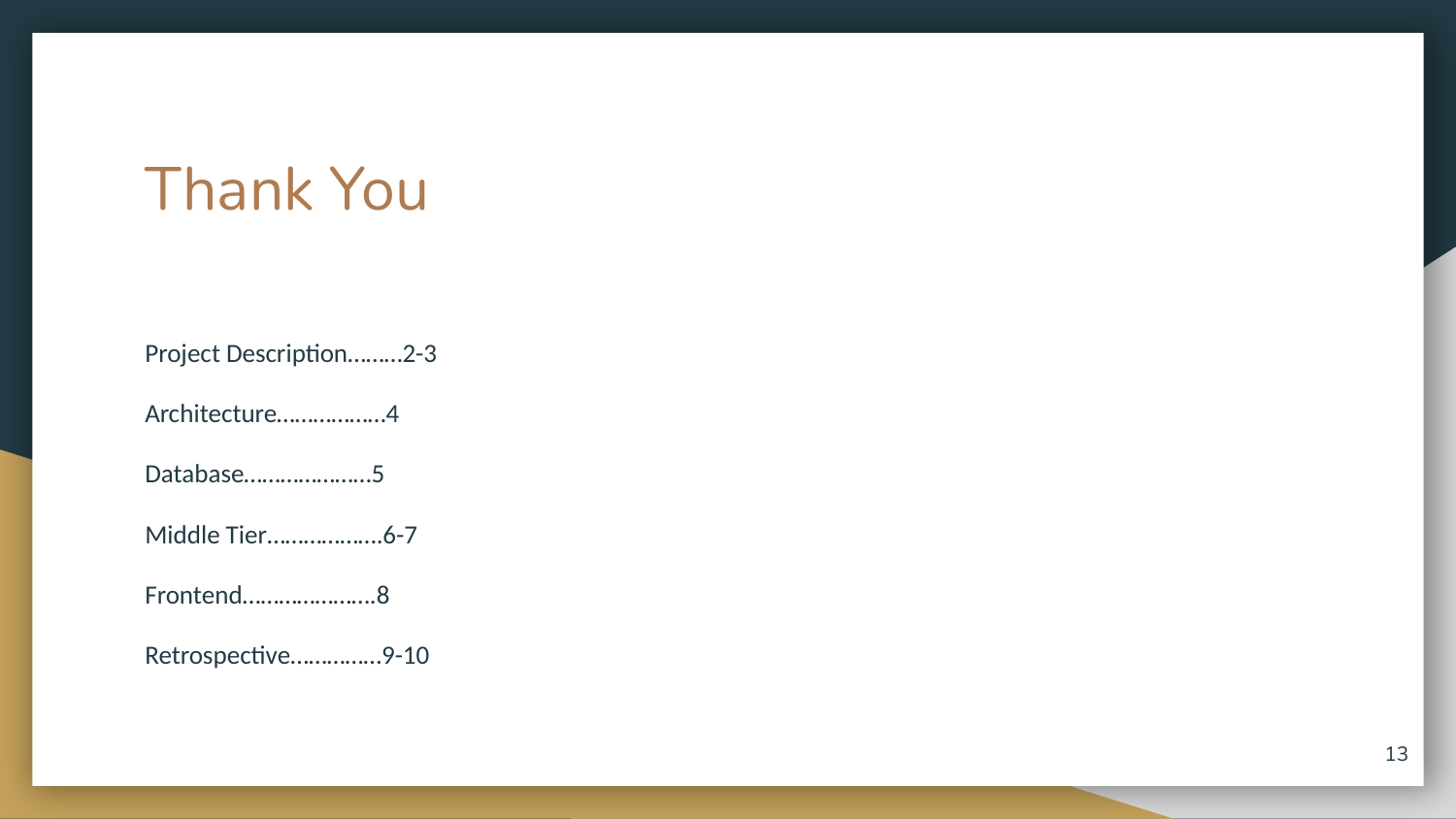

# Thank You
Project Description………2-3
Architecture………………4
Database…………………5
Middle Tier……………….6-7
Frontend………………….8
Retrospective……………9-10
13